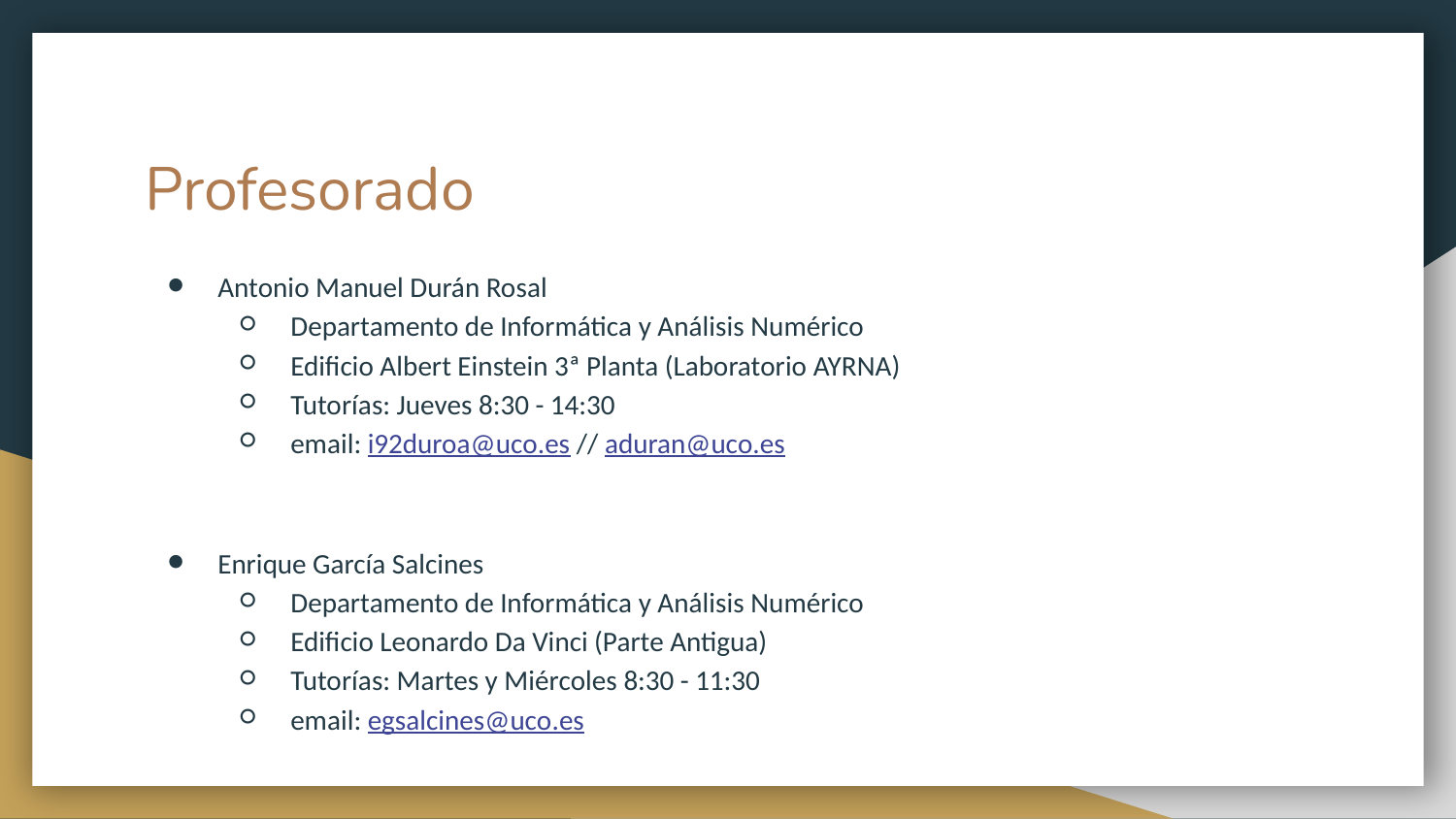

# Profesorado
Antonio Manuel Durán Rosal
Departamento de Informática y Análisis Numérico
Edificio Albert Einstein 3ª Planta (Laboratorio AYRNA)
Tutorías: Jueves 8:30 - 14:30
email: i92duroa@uco.es // aduran@uco.es

Enrique García Salcines
Departamento de Informática y Análisis Numérico
Edificio Leonardo Da Vinci (Parte Antigua)
Tutorías: Martes y Miércoles 8:30 - 11:30
email: egsalcines@uco.es